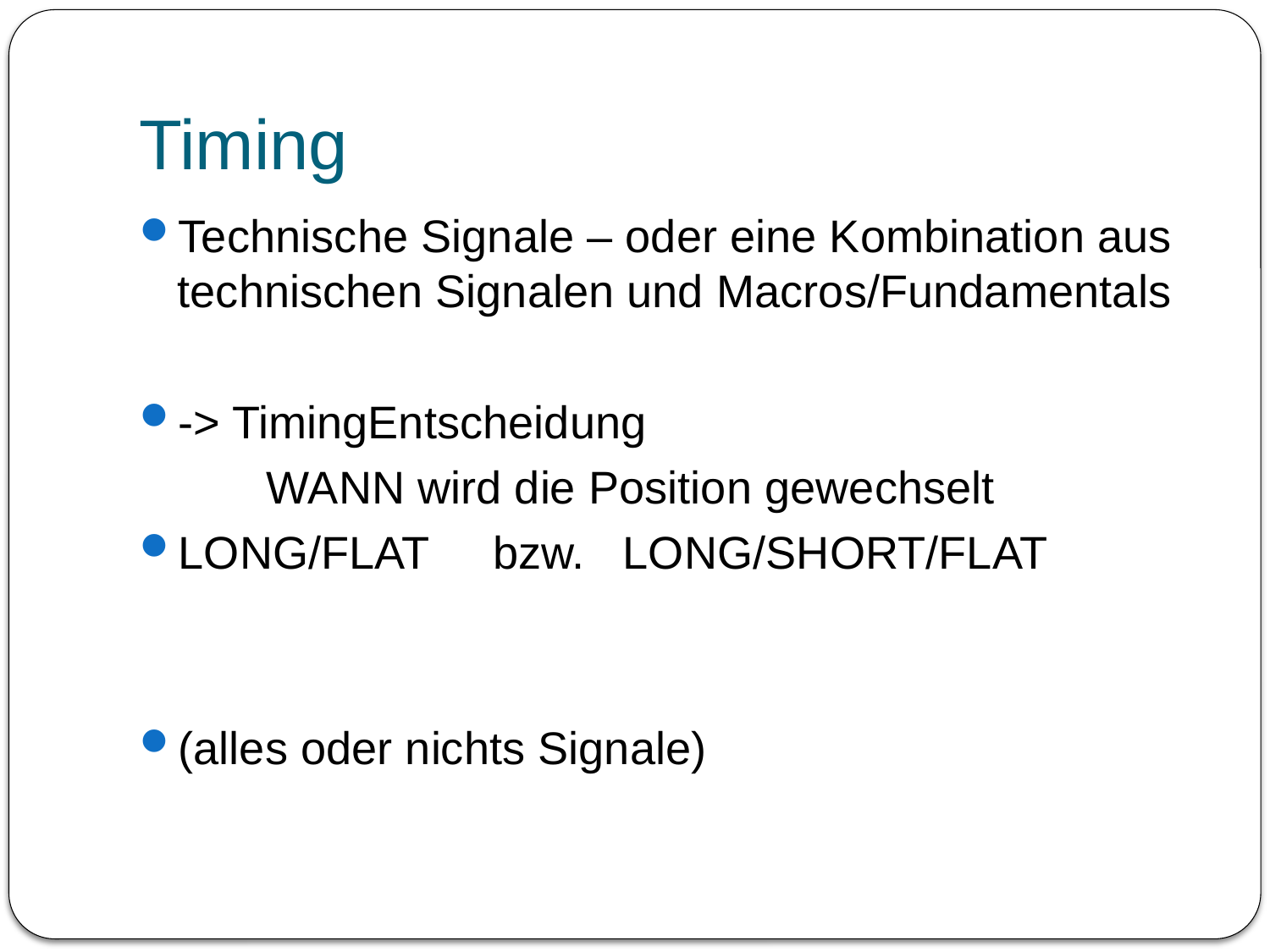

# Timing
Technische Signale – oder eine Kombination aus technischen Signalen und Macros/Fundamentals

-> TimingEntscheidung
          WANN wird die Position gewechselt
LONG/FLAT     bzw.   LONG/SHORT/FLAT

(alles oder nichts Signale)